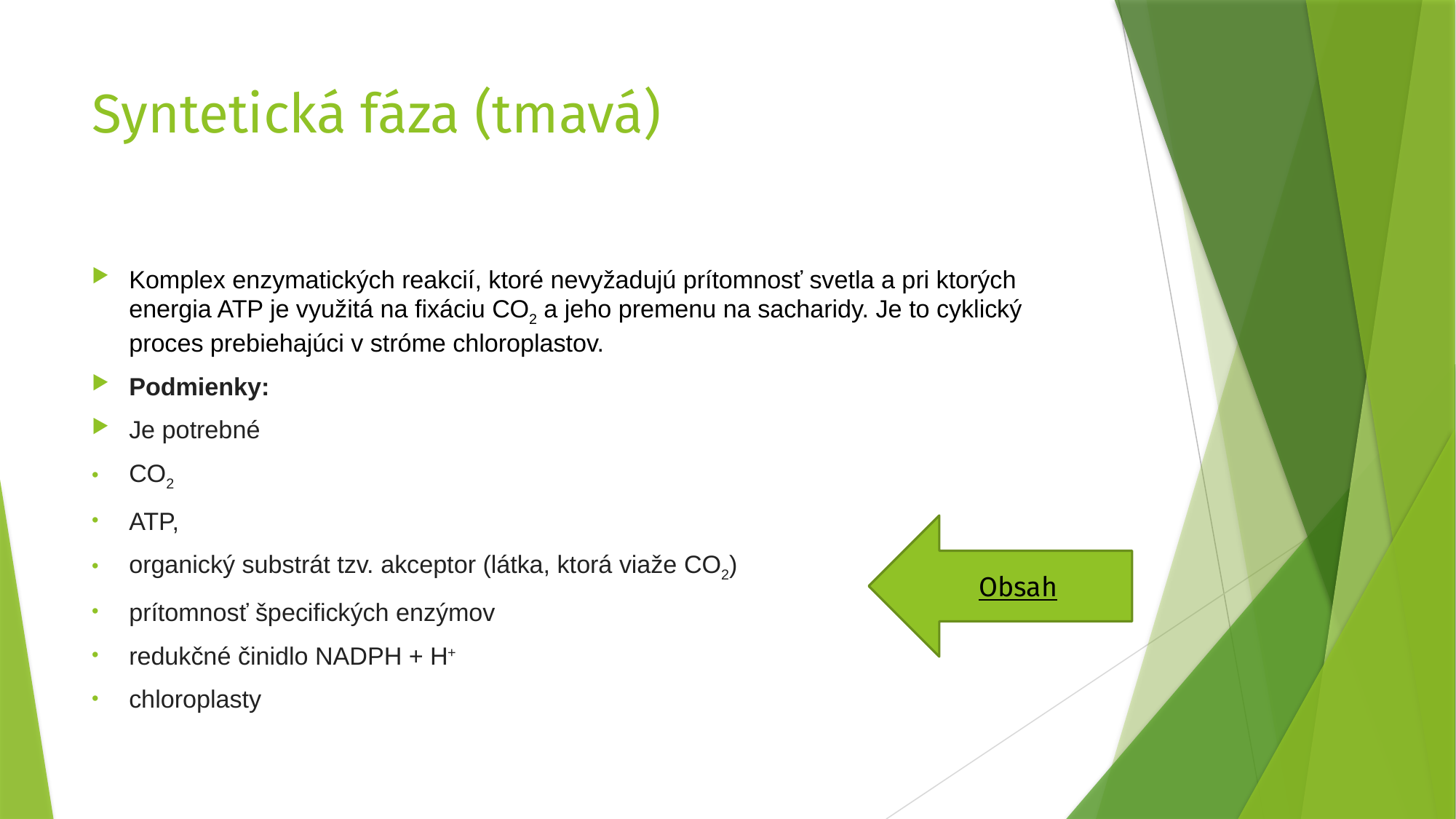

# Syntetická fáza (tmavá)
Komplex enzymatických reakcií, ktoré nevyžadujú prítomnosť svetla a pri ktorých energia ATP je využitá na fixáciu CO2 a jeho premenu na sacharidy. Je to cyklický proces prebiehajúci v stróme chloroplastov.
Podmienky:
Je potrebné
CO2
ATP,
organický substrát tzv. akceptor (látka, ktorá viaže CO2)
prítomnosť špecifických enzýmov
redukčné činidlo NADPH + H+
chloroplasty

Obsah